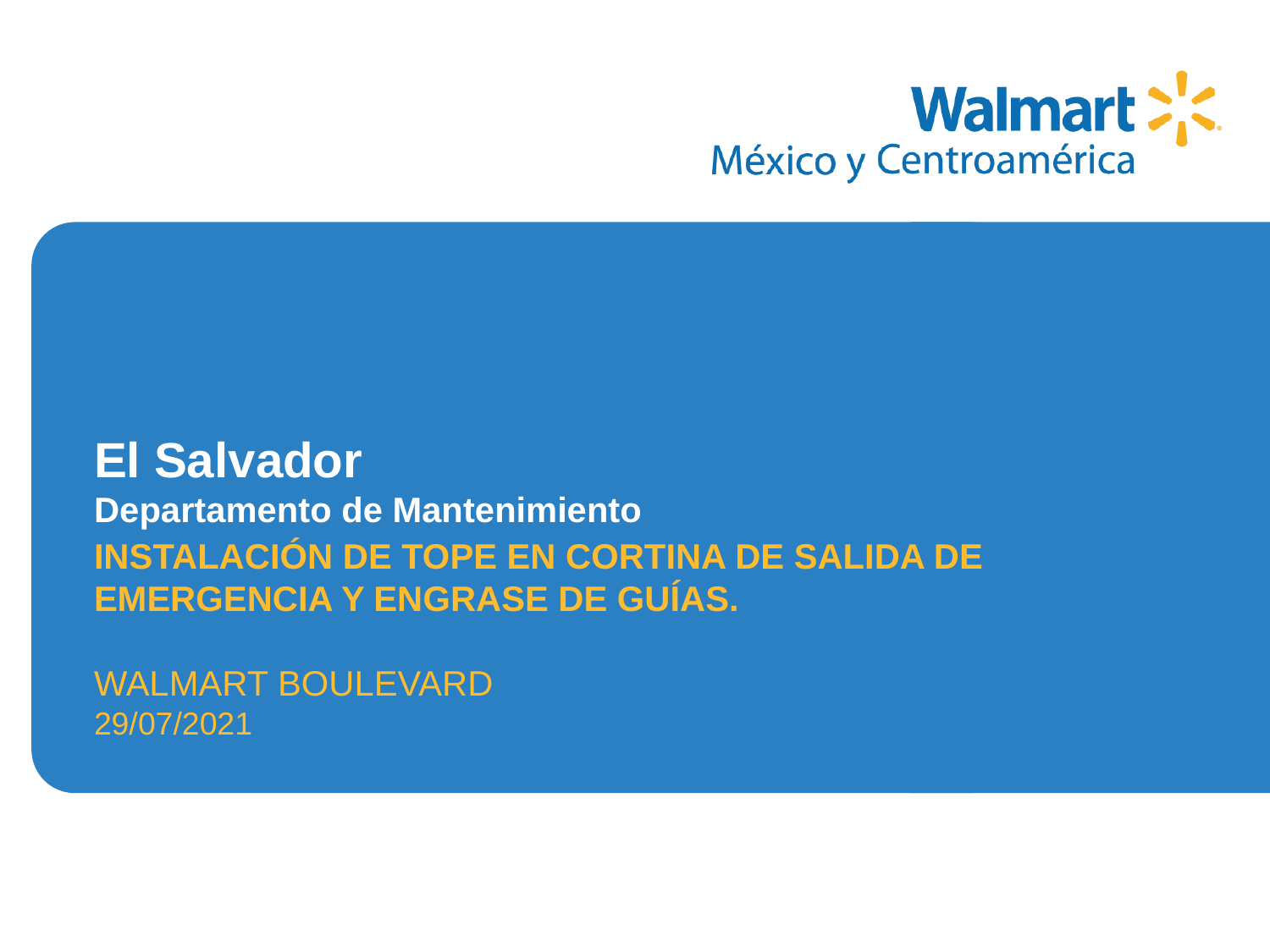

INSTALACIÓN DE TOPE EN CORTINA DE SALIDA DE EMERGENCIA Y ENGRASE DE GUÍAS.

WALMART BOULEVARD
29/07/2021

# El Salvador Departamento de Mantenimiento